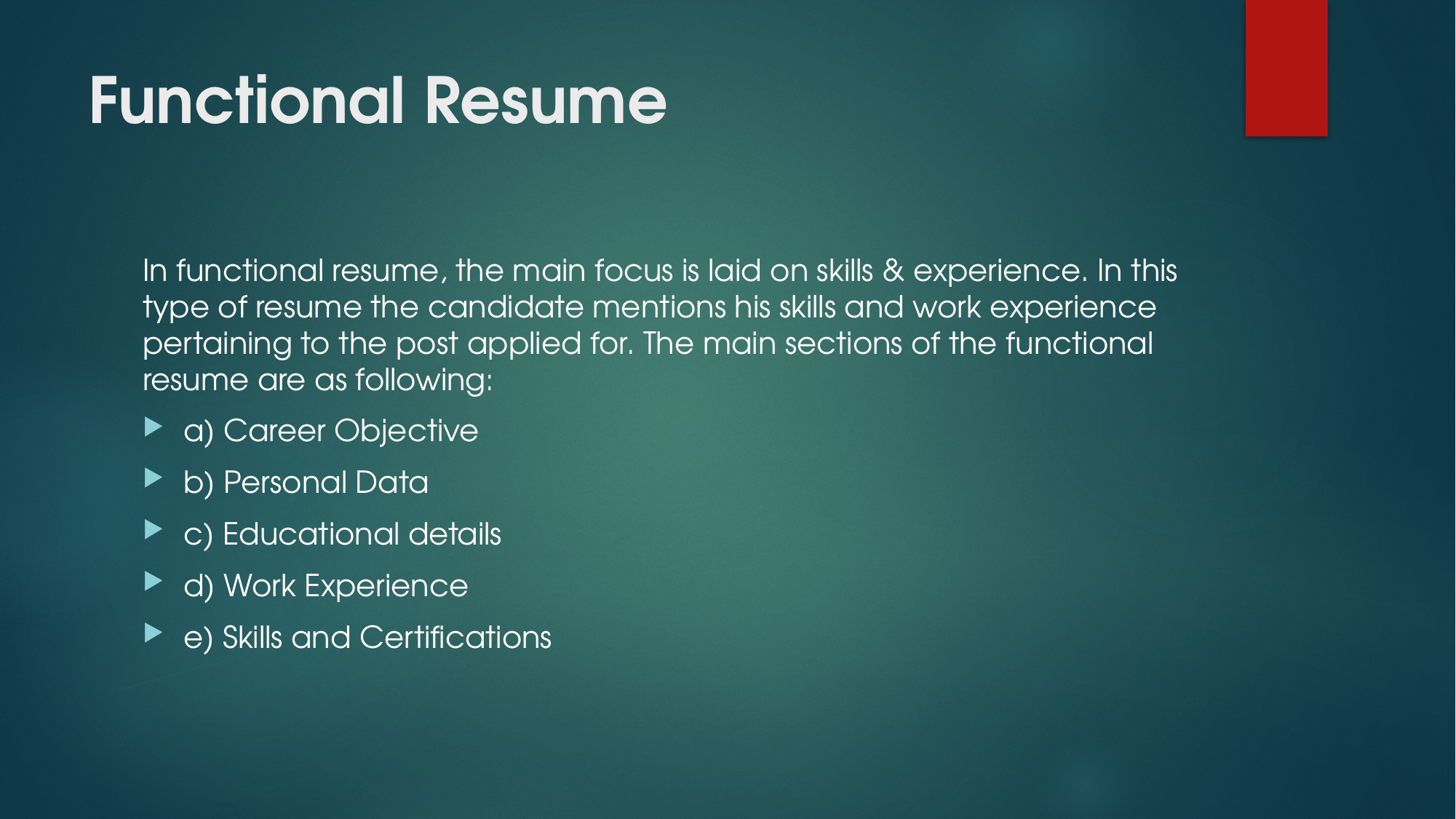

# Functional Resume
In functional resume, the main focus is laid on skills & experience. In this type of resume the candidate mentions his skills and work experience pertaining to the post applied for. The main sections of the functional resume are as following:
a) Career Objective
b) Personal Data
c) Educational details
d) Work Experience
e) Skills and Certifications